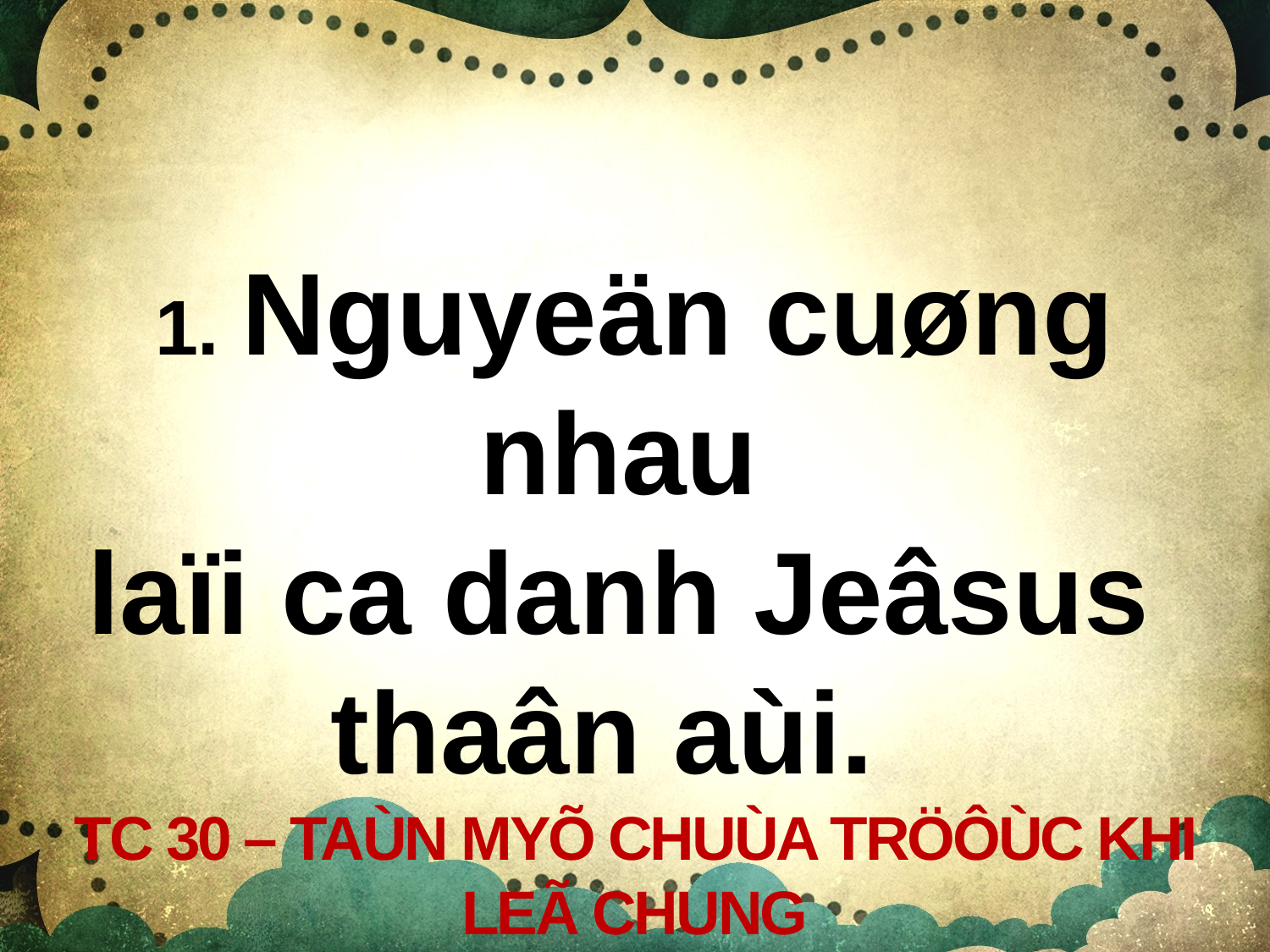

1. Nguyeän cuøng nhau
laïi ca danh Jeâsus
thaân aùi.
TC 30 – TAÙN MYÕ CHUÙA TRÖÔÙC KHI LEÃ CHUNG